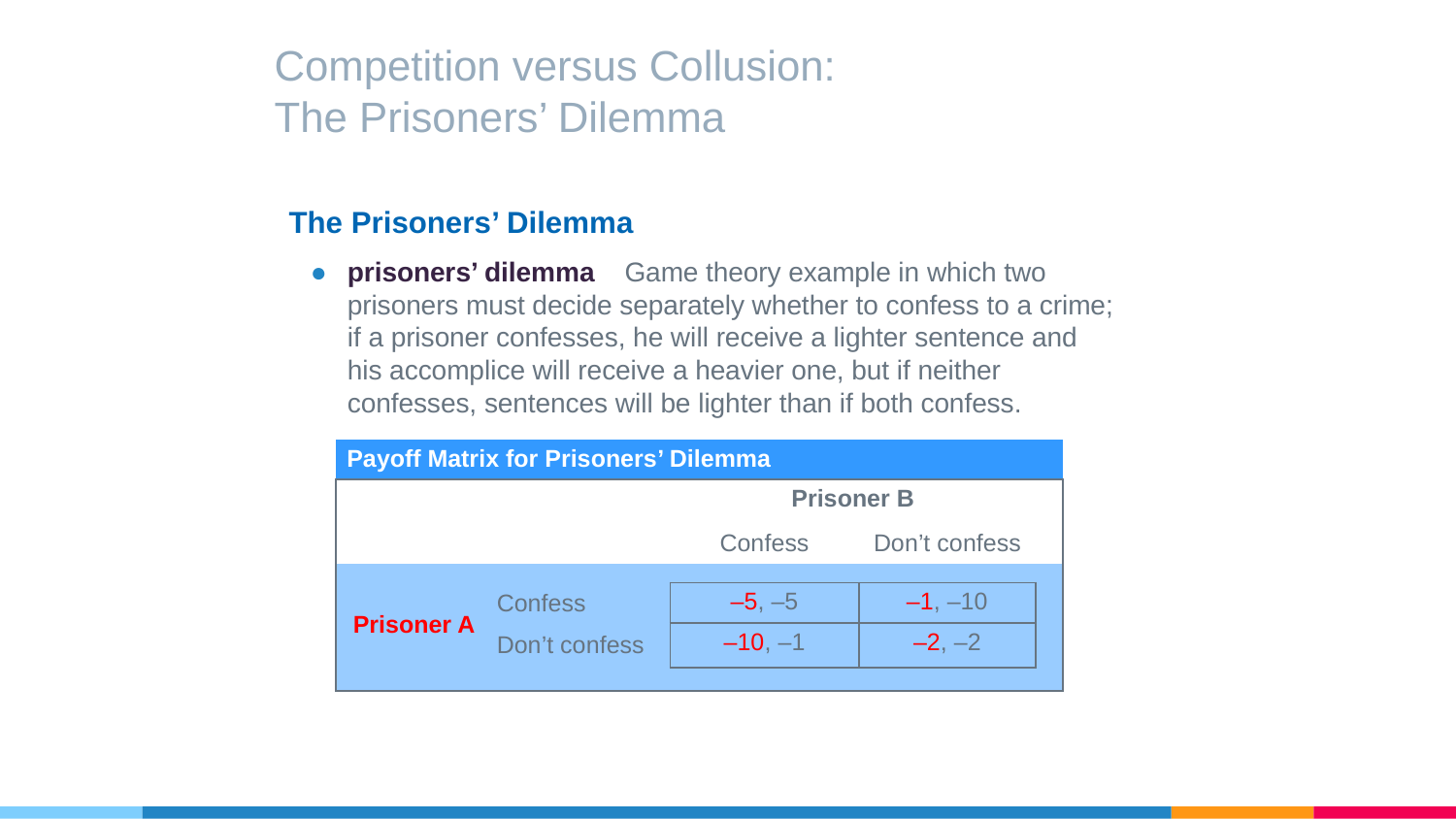

# Competition versus Collusion: The Prisoners’ Dilemma
The Prisoners’ Dilemma
●	prisoners’ dilemma    Game theory example in which two prisoners must decide separately whether to confess to a crime; if a prisoner confesses, he will receive a lighter sentence and his accomplice will receive a heavier one, but if neither confesses, sentences will be lighter than if both confess.
| Payoff Matrix for Prisoners’ Dilemma |  |  |  |  |
| --- | --- | --- | --- | --- |
|  |  | Prisoner B |  |  |
|  |  | Confess | Don’t confess |  |
|  |  |  |  |  |
| Prisoner A | Confess | –5, –5 | –1, –10 |  |
|  | Don’t confess | –10, –1 | –2, –2 |  |
|  |  |  |  |  |